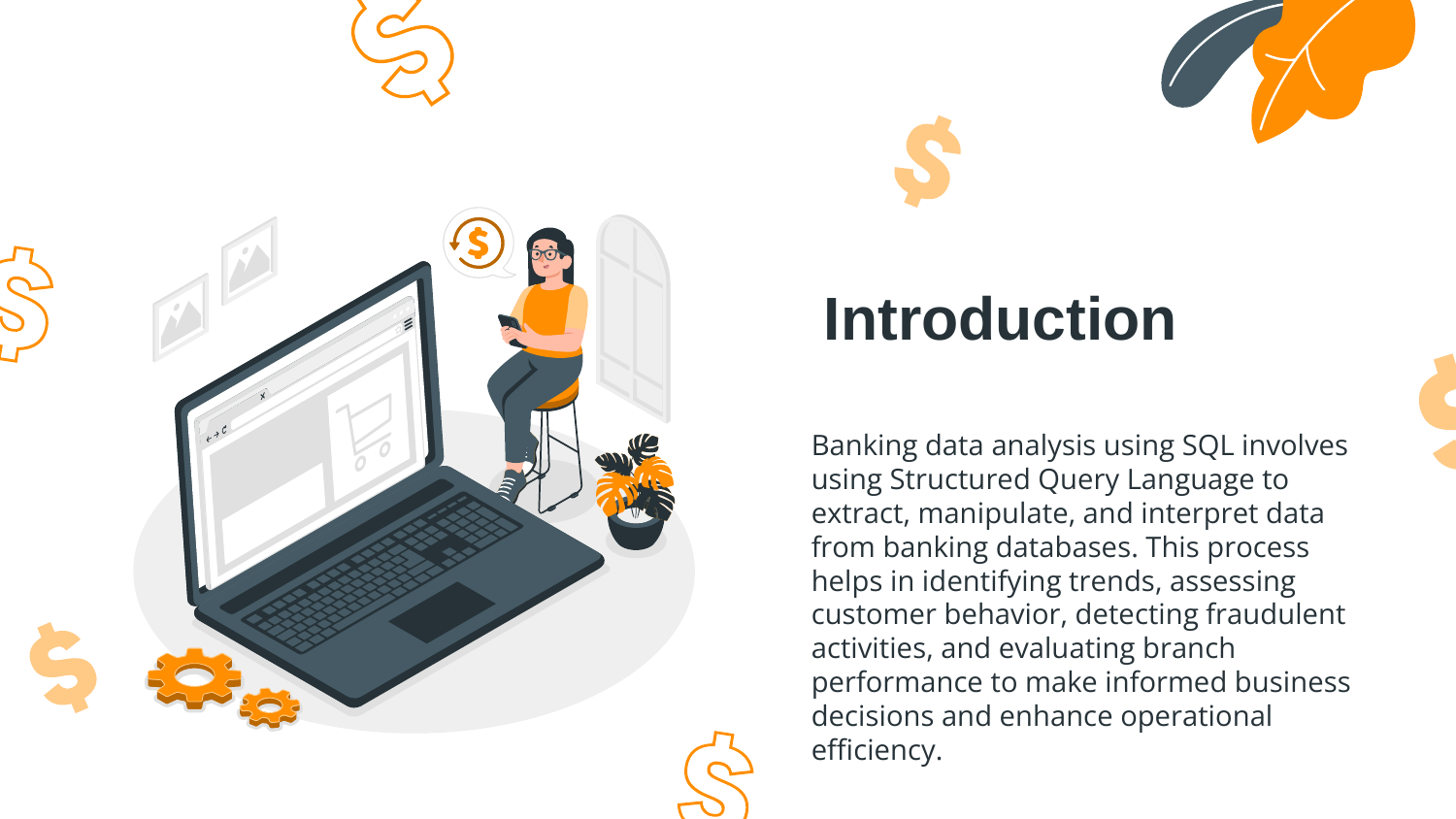

# Introduction
Banking data analysis using SQL involves using Structured Query Language to extract, manipulate, and interpret data from banking databases. This process helps in identifying trends, assessing customer behavior, detecting fraudulent activities, and evaluating branch performance to make informed business decisions and enhance operational efficiency.
4